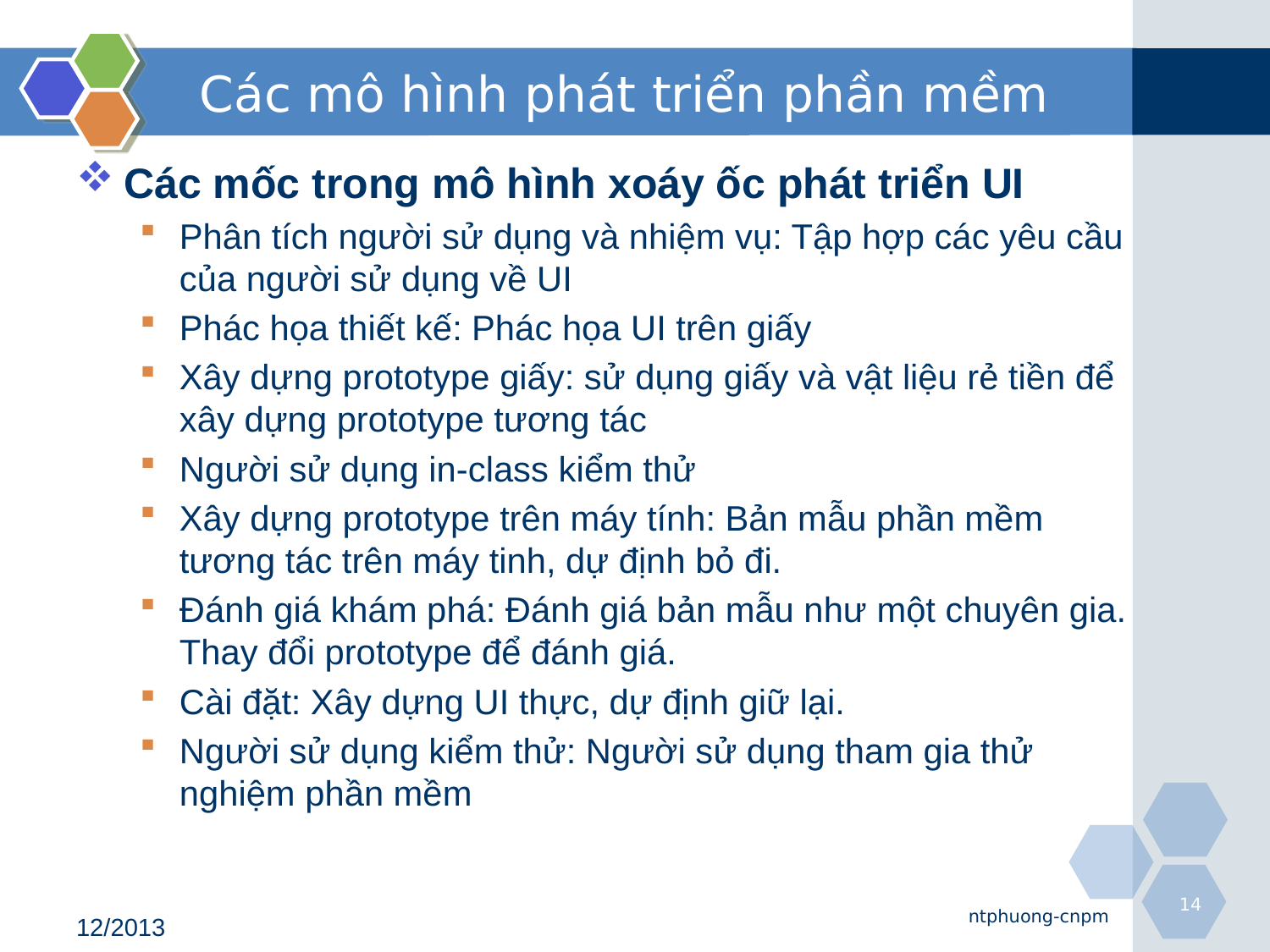

# Các mô hình phát triển phần mềm
Các mốc trong mô hình xoáy ốc phát triển UI
Phân tích người sử dụng và nhiệm vụ: Tập hợp các yêu cầu của người sử dụng về UI
Phác họa thiết kế: Phác họa UI trên giấy
Xây dựng prototype giấy: sử dụng giấy và vật liệu rẻ tiền để xây dựng prototype tương tác
Người sử dụng in-class kiểm thử
Xây dựng prototype trên máy tính: Bản mẫu phần mềm tương tác trên máy tinh, dự định bỏ đi.
Đánh giá khám phá: Đánh giá bản mẫu như một chuyên gia. Thay đổi prototype để đánh giá.
Cài đặt: Xây dựng UI thực, dự định giữ lại.
Người sử dụng kiểm thử: Người sử dụng tham gia thử nghiệm phần mềm

14
ntphuong-cnpm
12/2013